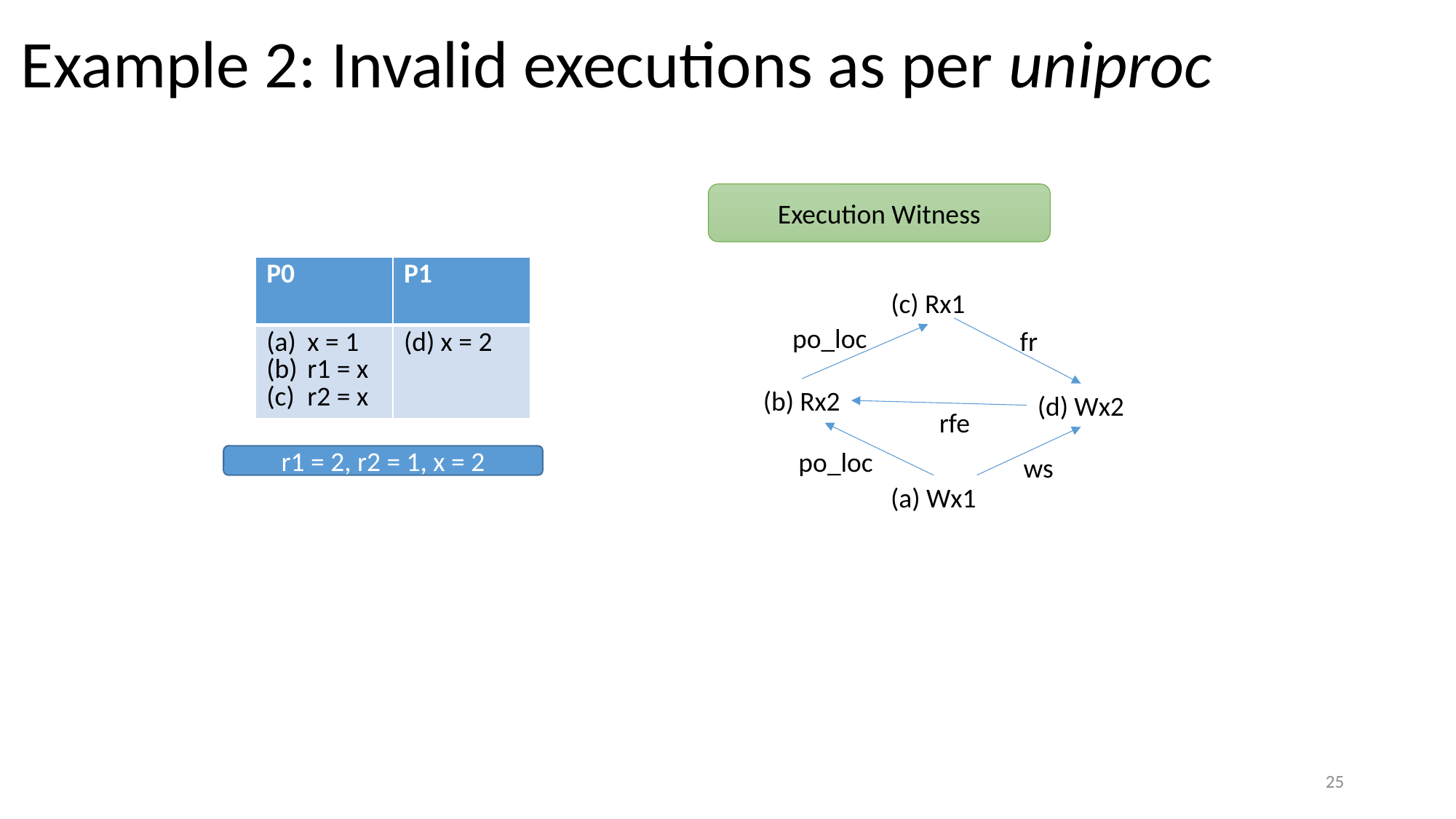

# Example 2: Invalid executions as per uniproc
Execution Witness
| P0 | P1 |
| --- | --- |
| x = 1 r1 = x r2 = x | (d) x = 2 |
(c) Rx1
po_loc
fr
(b) Rx2
(d) Wx2
rfe
po_loc
ws
r1 = 2, r2 = 1, x = 2
(a) Wx1
25